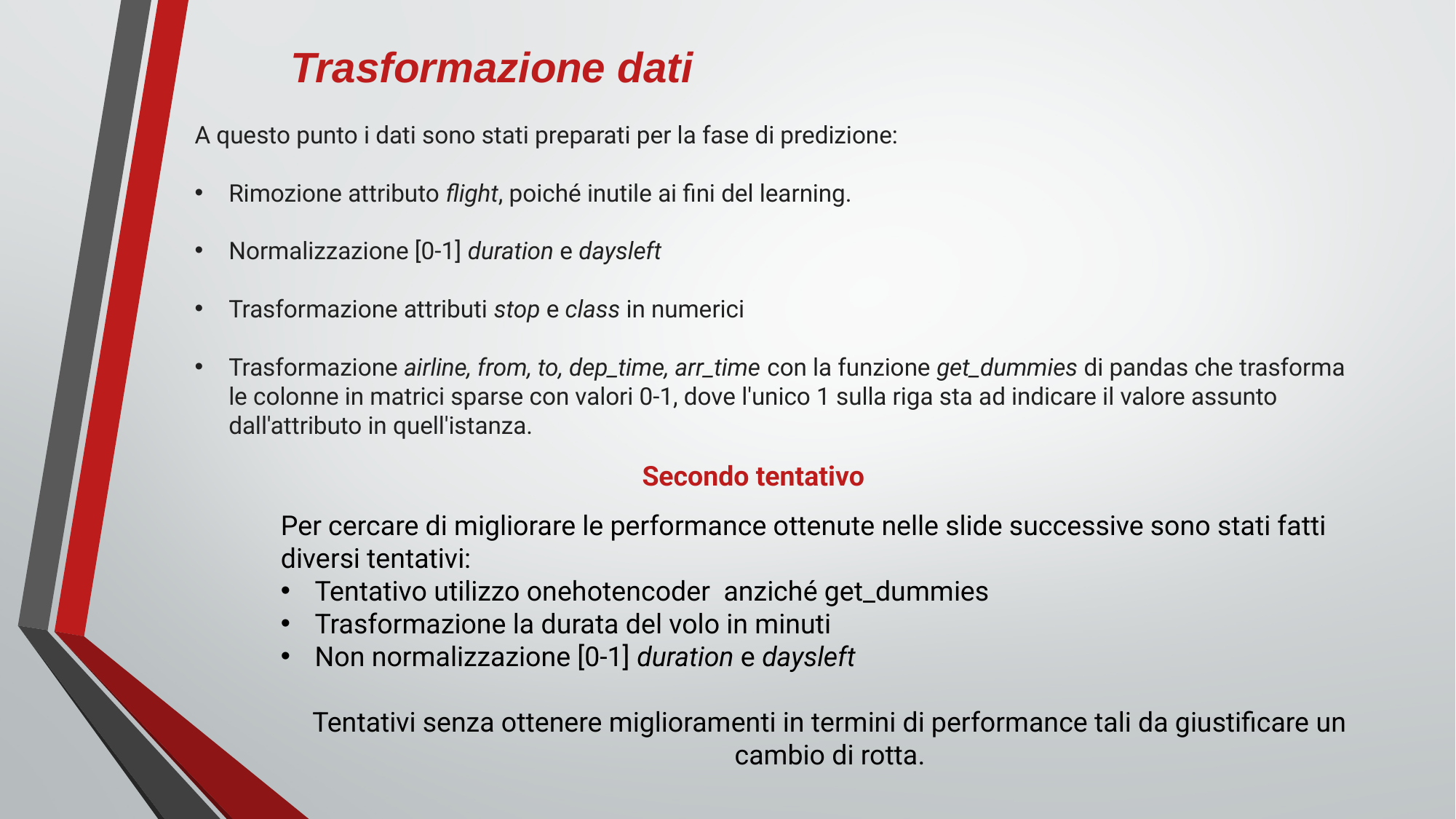

# Trasformazione dati
A questo punto i dati sono stati preparati per la fase di predizione:

Rimozione attributo flight, poiché inutile ai fini del learning.

Normalizzazione [0-1] duration e daysleft

Trasformazione attributi stop e class in numerici

Trasformazione airline, from, to, dep_time, arr_time con la funzione get_dummies di pandas che trasforma le colonne in matrici sparse con valori 0-1, dove l'unico 1 sulla riga sta ad indicare il valore assunto dall'attributo in quell'istanza.
Secondo tentativo
Per cercare di migliorare le performance ottenute nelle slide successive sono stati fatti diversi tentativi:
Tentativo utilizzo onehotencoder  anziché get_dummies
Trasformazione la durata del volo in minuti
Non normalizzazione [0-1] duration e daysleft

Tentativi senza ottenere miglioramenti in termini di performance tali da giustificare un cambio di rotta.